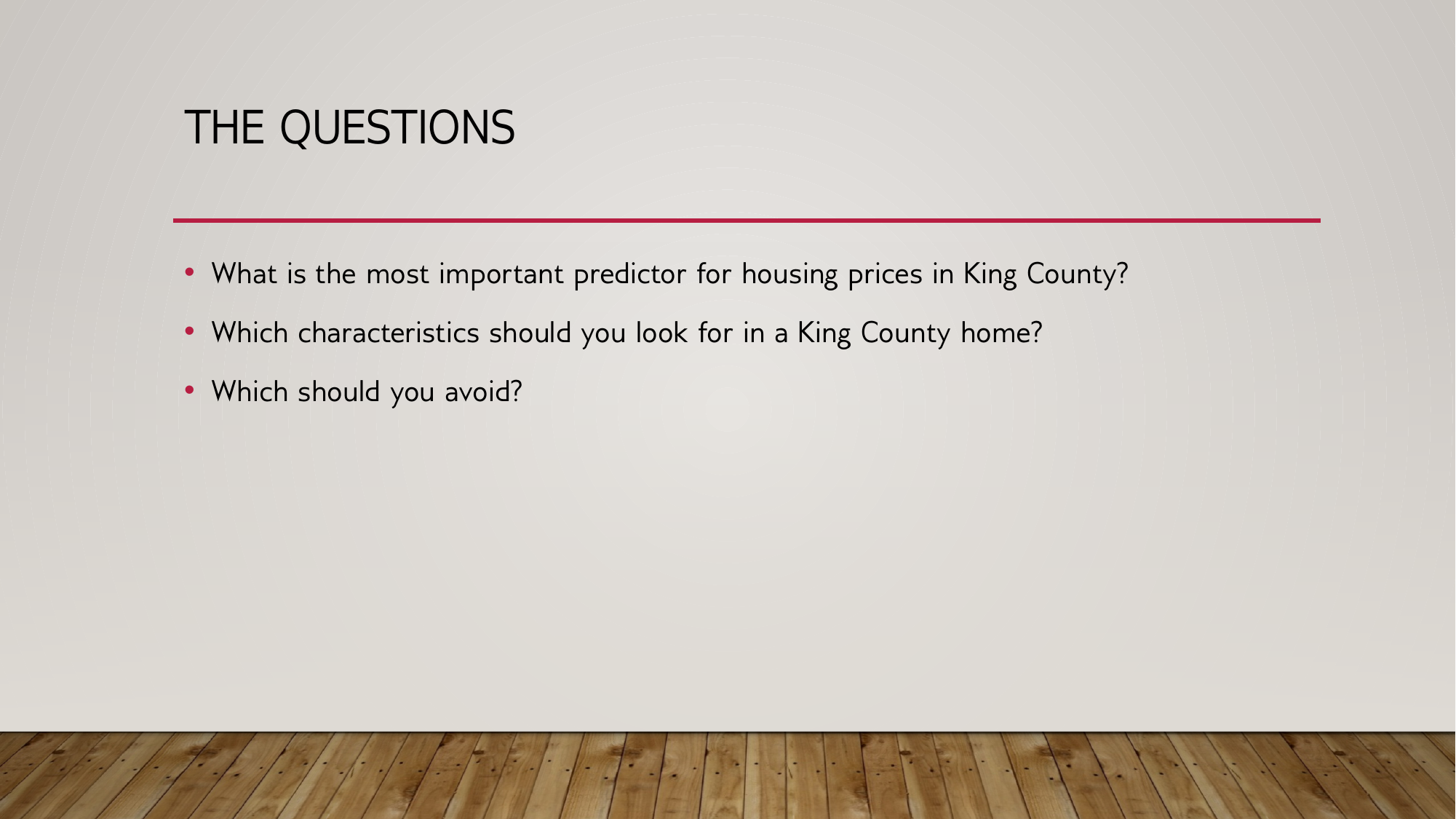

# The Questions
What is the most important predictor for housing prices in King County?
Which characteristics should you look for in a King County home?
Which should you avoid?